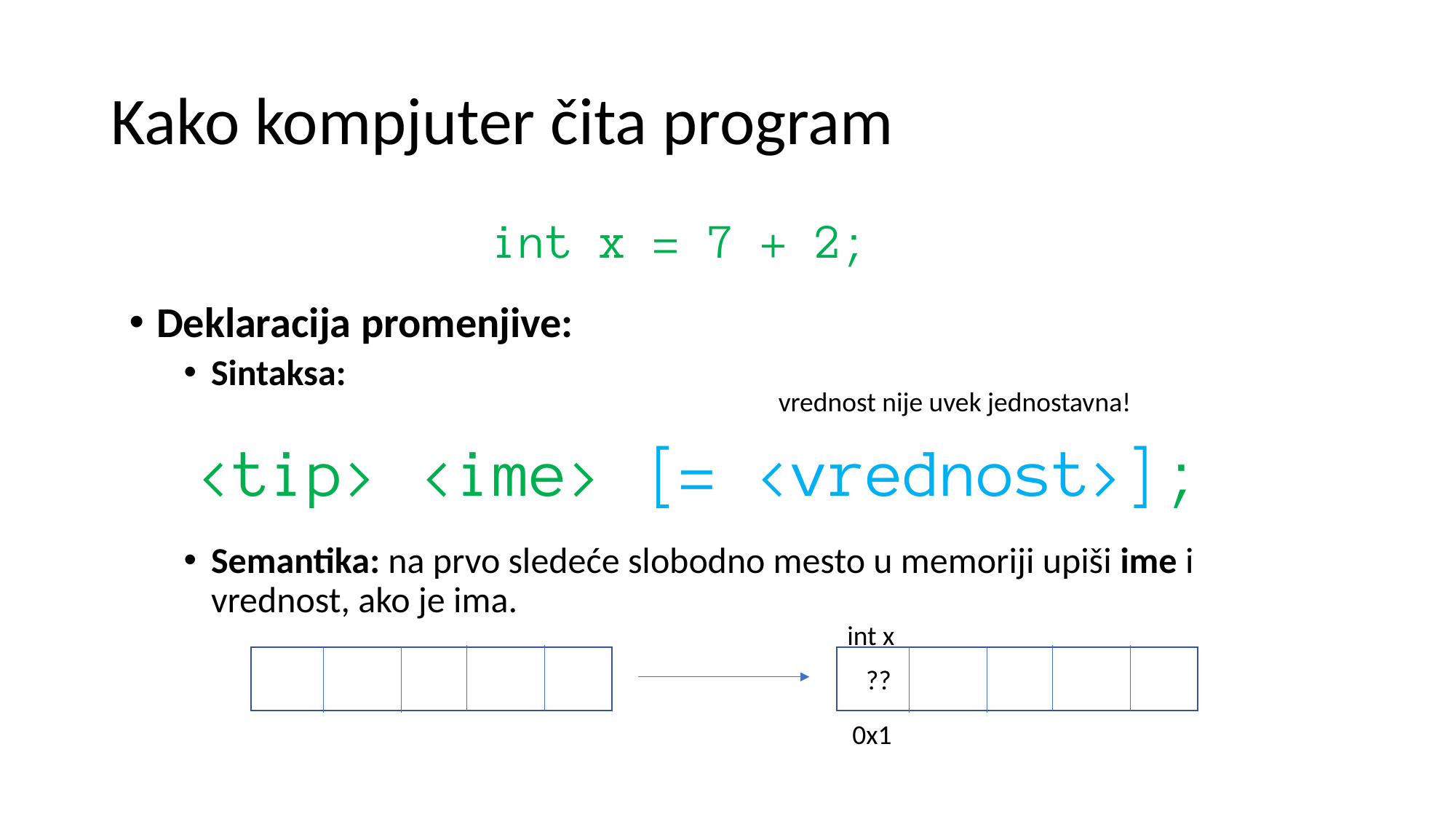

# Kako kompjuter čita program
int x = 7 + 2;

Deklaracija promenjive:
Sintaksa:

Semantika: na prvo sledeće slobodno mesto u memoriji upiši ime i vrednost, ako je ima.
vrednost nije uvek jednostavna!
<tip> <ime> [= <vrednost>];
int x

??
0x1